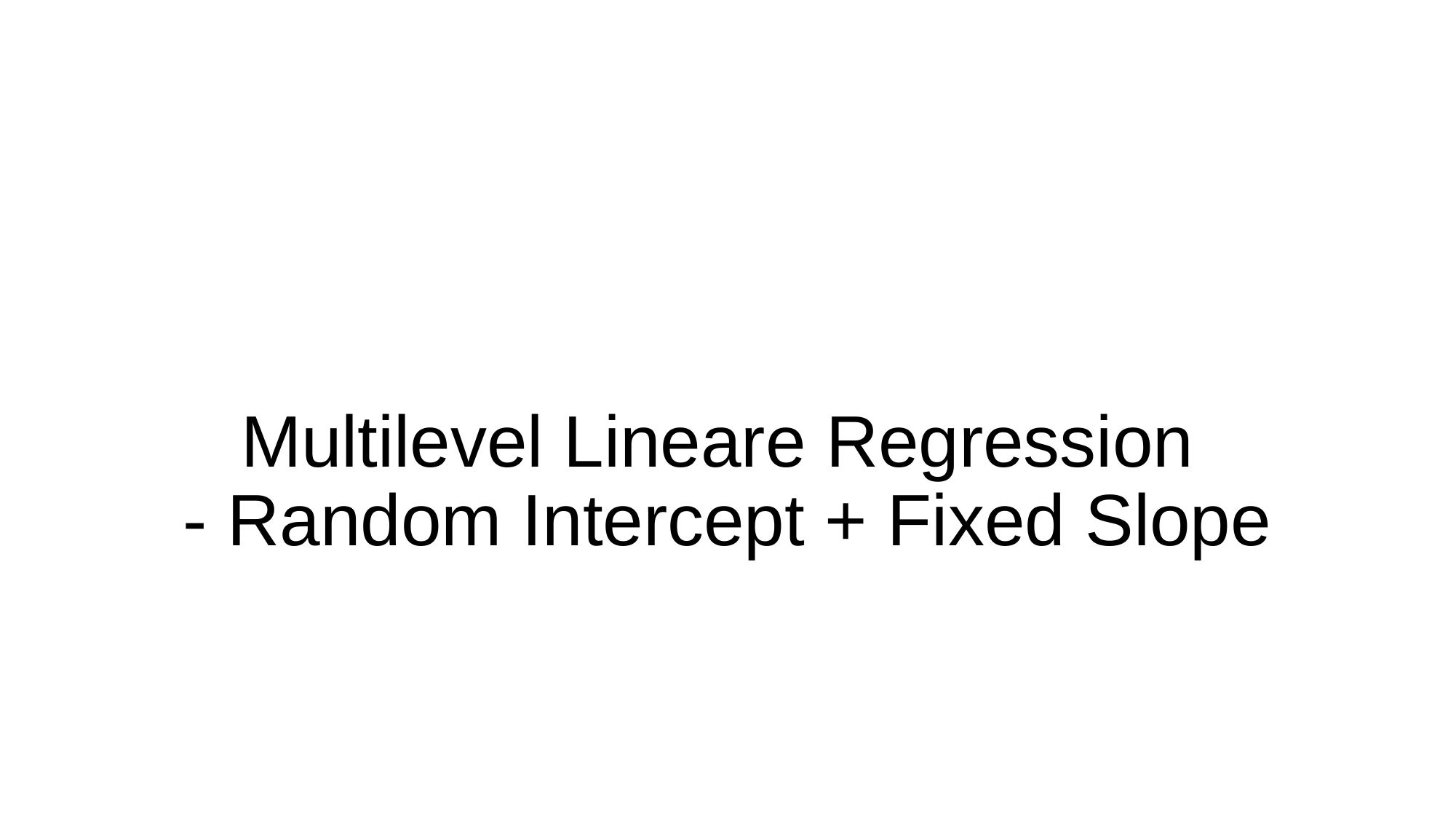

#

Multilevel Lineare Regression
- Random Intercept + Fixed Slope